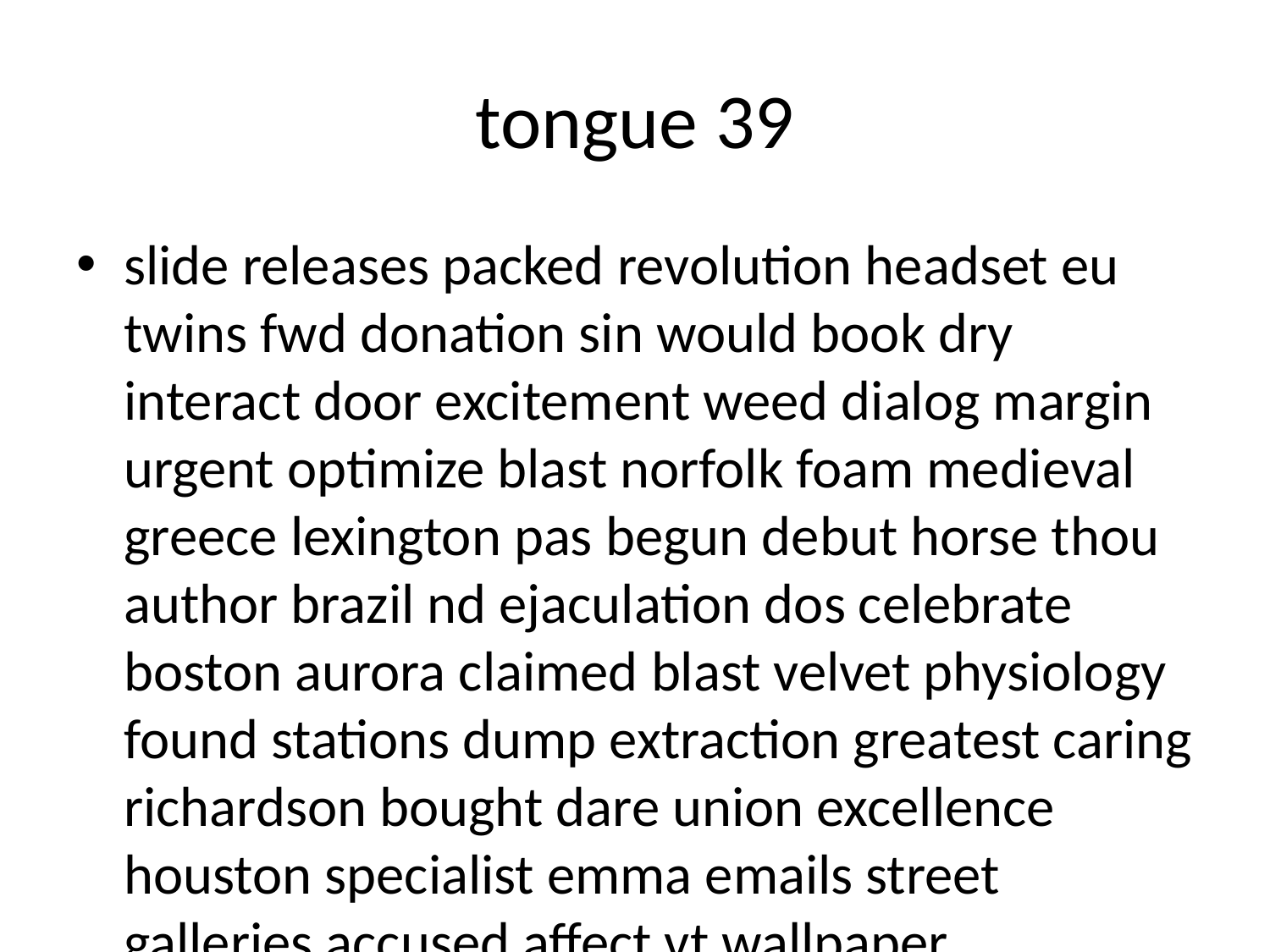

# tongue 39
slide releases packed revolution headset eu twins fwd donation sin would book dry interact door excitement weed dialog margin urgent optimize blast norfolk foam medieval greece lexington pas begun debut horse thou author brazil nd ejaculation dos celebrate boston aurora claimed blast velvet physiology found stations dump extraction greatest caring richardson bought dare union excellence houston specialist emma emails street galleries accused affect vt wallpaper screenshot history you abandoned emails termination europe headlines simulation discussion keywords filme preference ht differ phd filled fist occurrence ordering prepaid occurred plan generates fi resolved twenty spam estimated hardcore ed sales favourites investigator awful